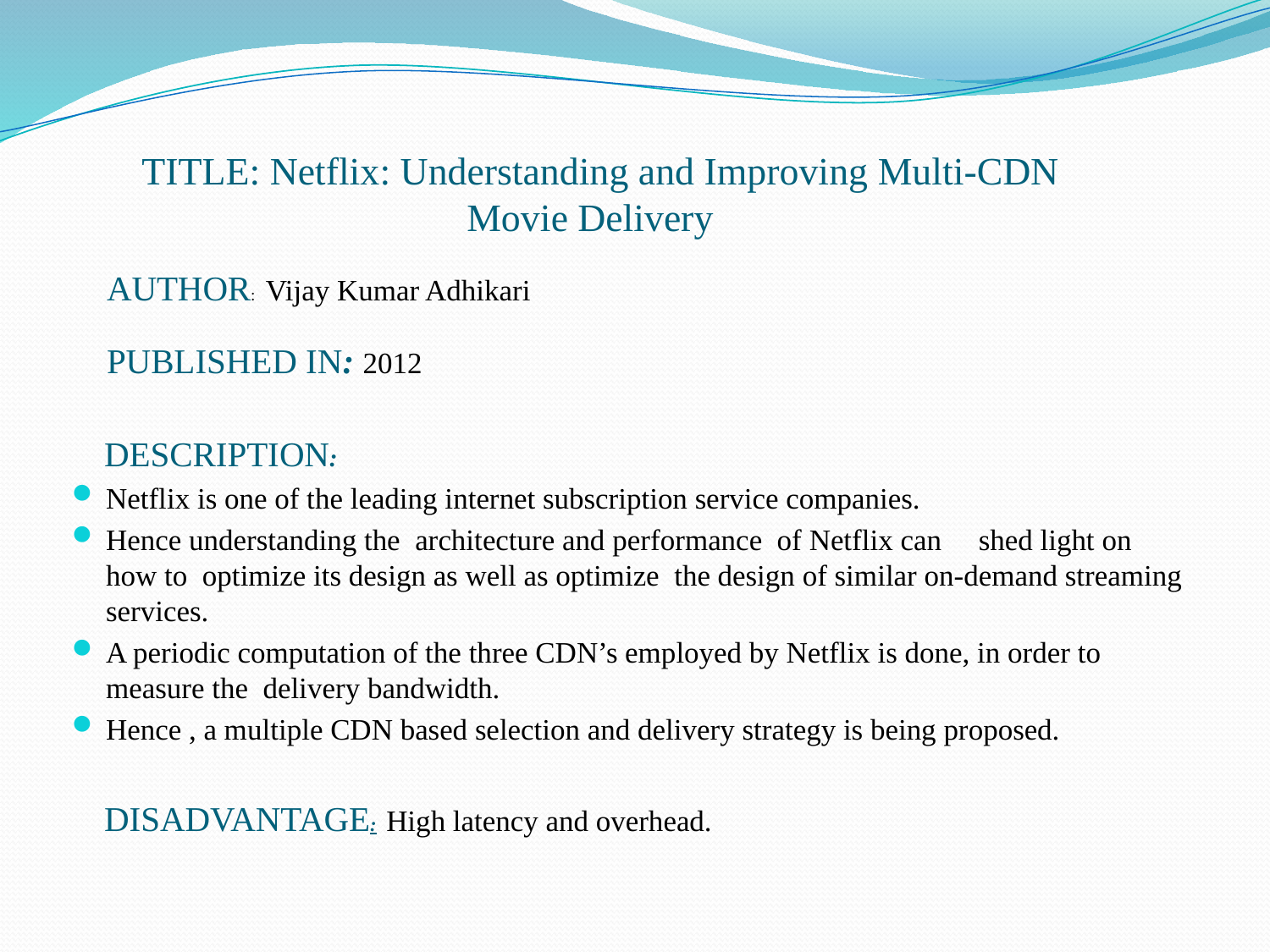

# TITLE: Netflix: Understanding and Improving Multi-CDN Movie Delivery

    AUTHOR:   Vijay Kumar Adhikari

    PUBLISHED IN: 2012

    DESCRIPTION:
Netflix is one of the leading internet subscription service companies.
Hence understanding the  architecture and performance  of Netflix can     shed light on how to  optimize its design as well as optimize  the design of similar on-demand streaming services.
A periodic computation of the three CDN’s employed by Netflix is done, in order to measure the  delivery bandwidth.
Hence , a multiple CDN based selection and delivery strategy is being proposed.

    DISADVANTAGE:  High latency and overhead.